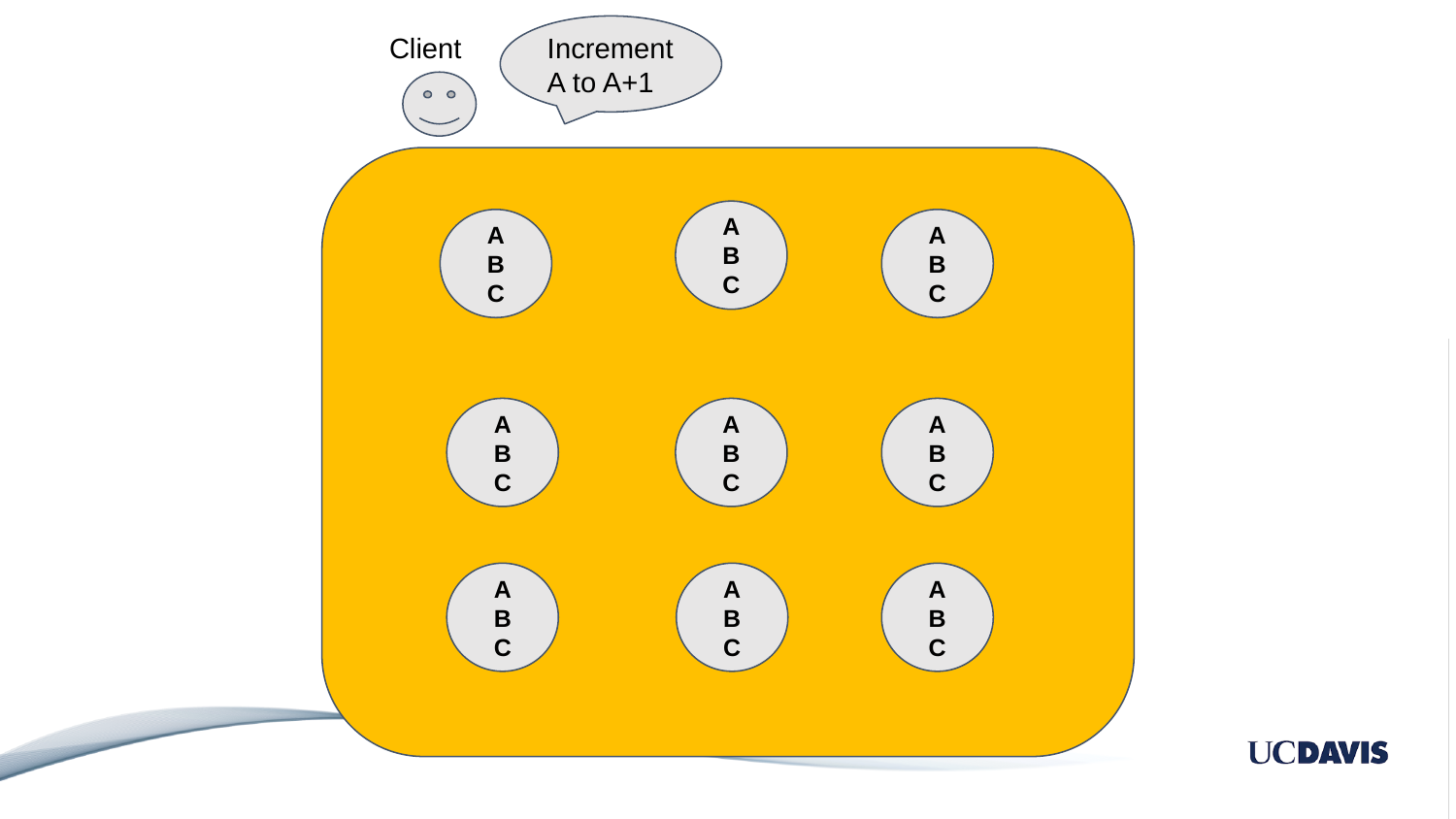

Client
IncrementA to A+1

A
B
C
A
B
C
A
B
C
A
B
C
A
B
C
A
B
C
A
B
C
A
B
C
A
B
C